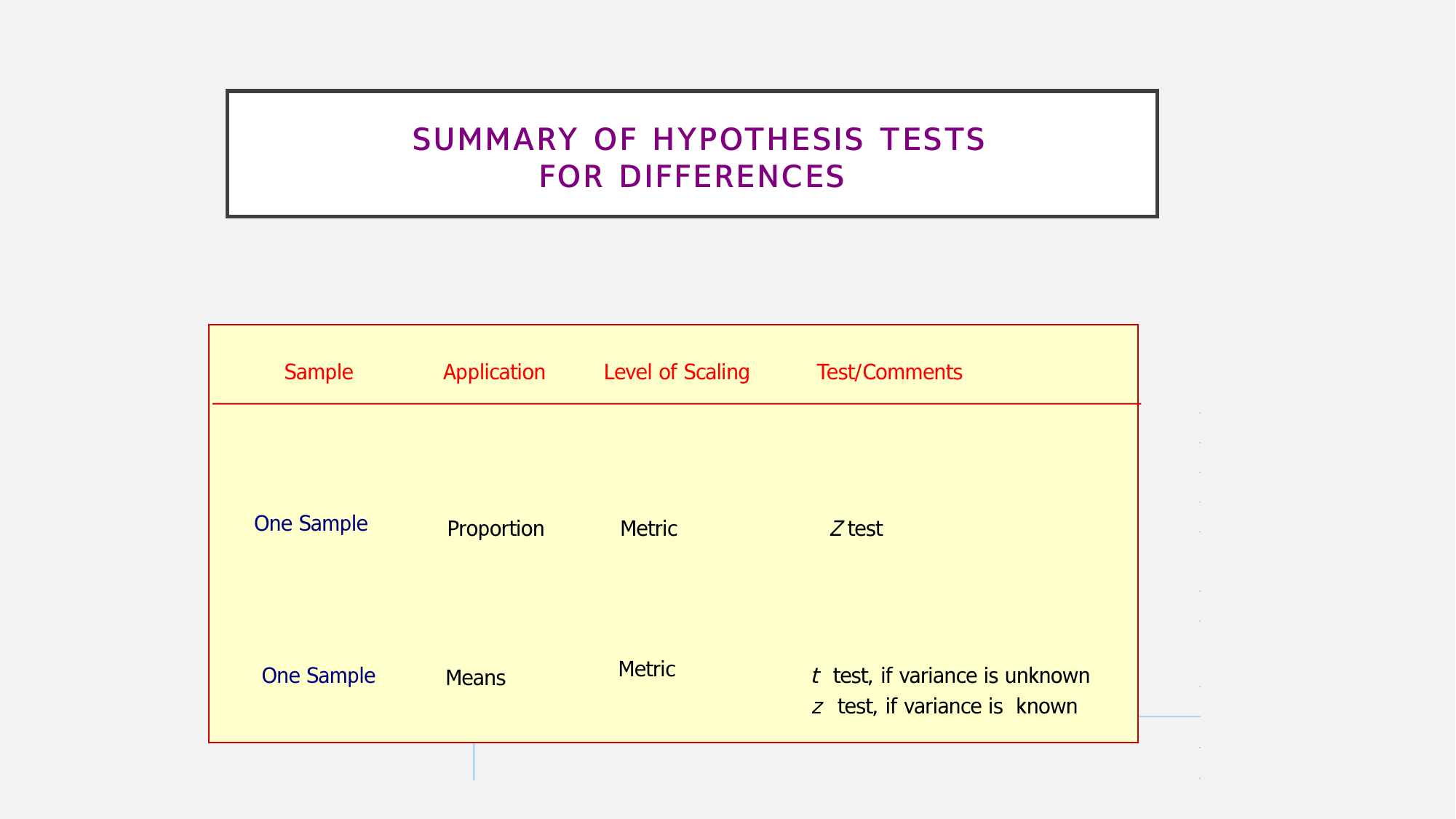

# Summary of Hypothesis Tests for Differences

Sample
Application
Level of Scaling
Test/Comments

One Sample
Proportion
Metric
Z test

Metric
One Sample
t
test, if variance is unknown
Means

z
 test, if variance is  known